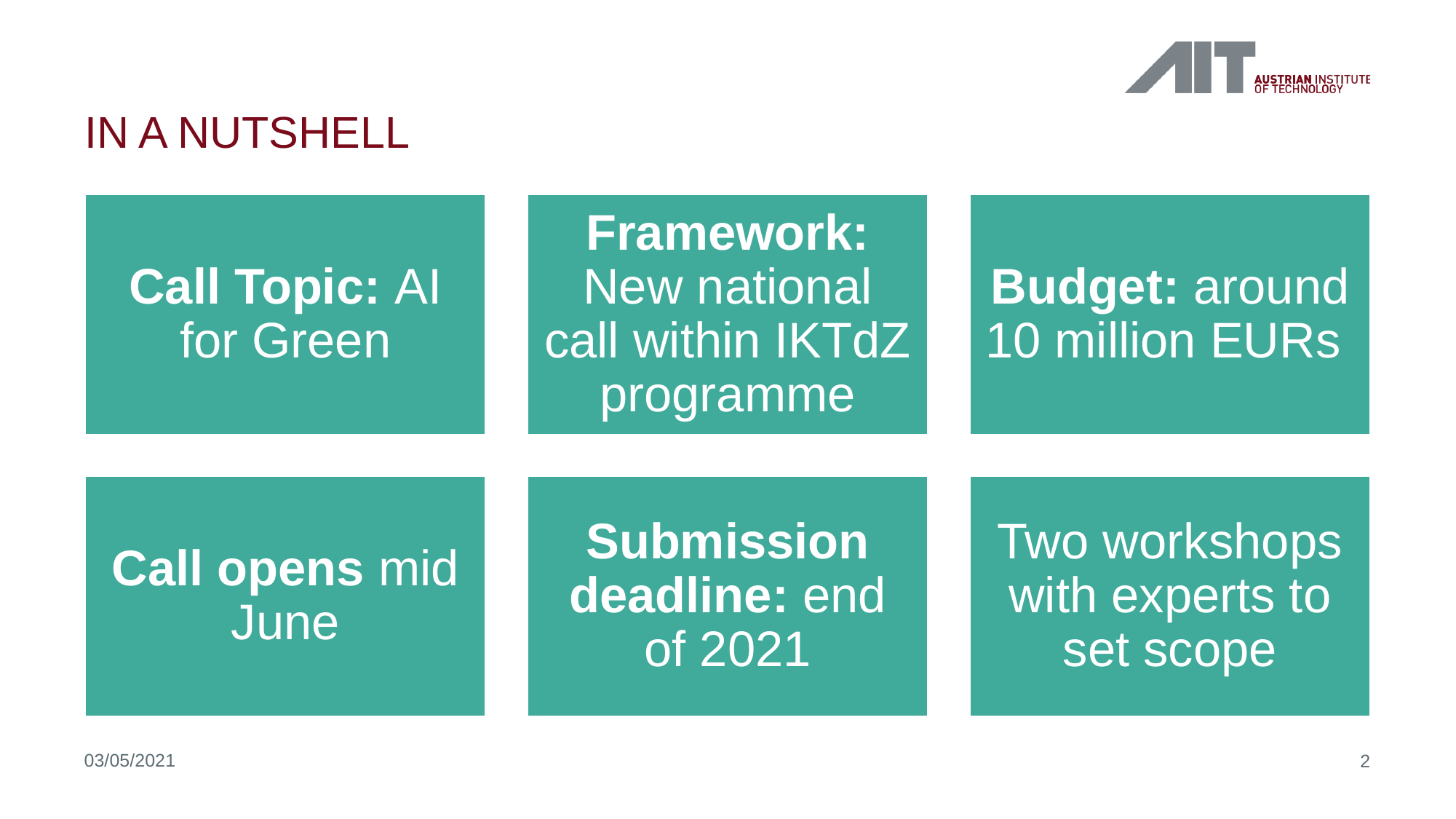

# In a nutshell
Call Topic: AI for Green
Framework: New national call within IKTdZ programme
Budget: around 10 million EURs
Call opens mid June
Submission deadline: end of 2021
Two workshops with experts to set scope
03/05/2021
2